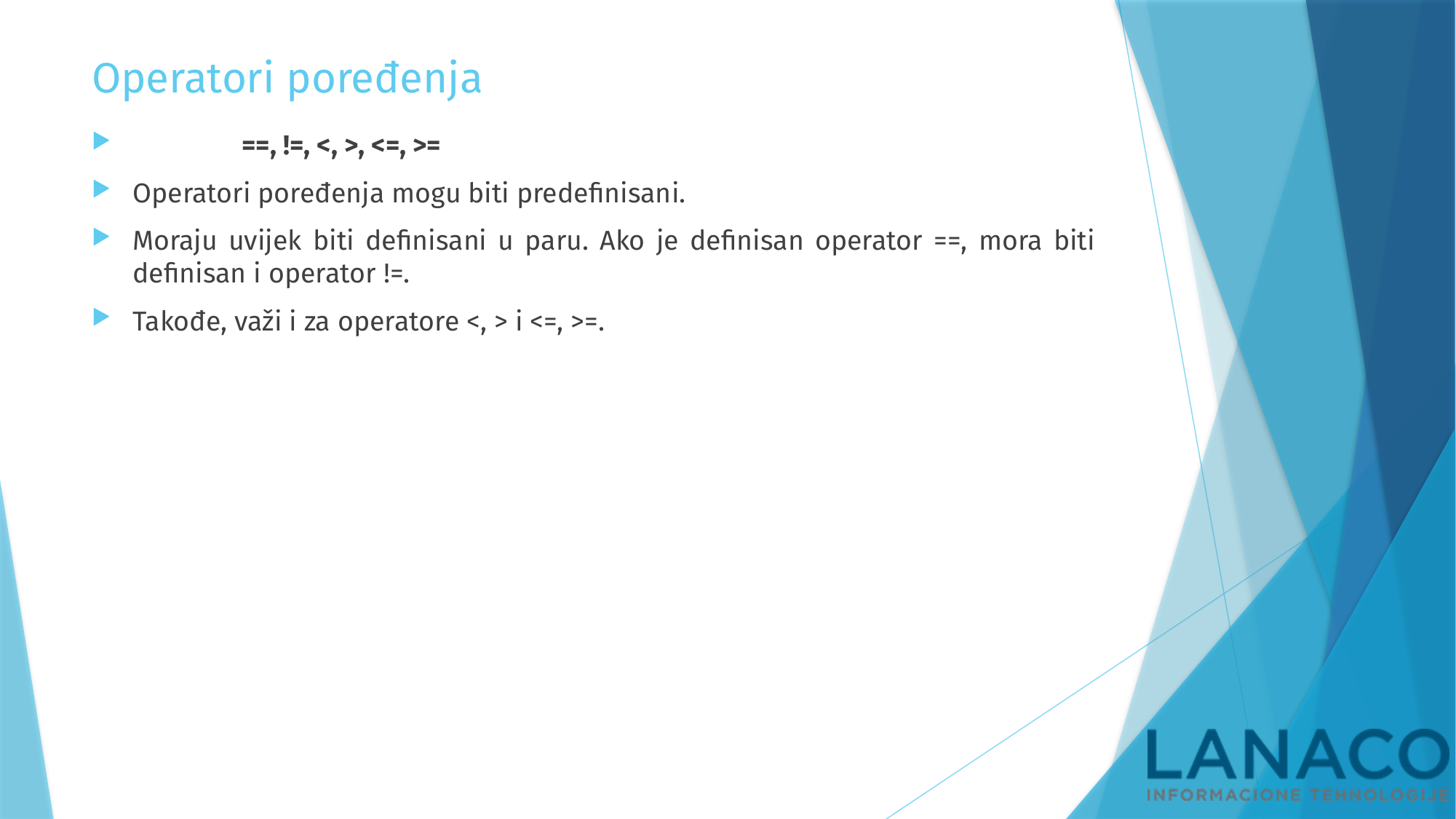

# Operatori poređenja
	==, !=, <, >, <=, >=
Operatori poređenja mogu biti predefinisani.
Moraju uvijek biti definisani u paru. Ako je definisan operator ==, mora biti definisan i operator !=.
Takođe, važi i za operatore <, > i <=, >=.